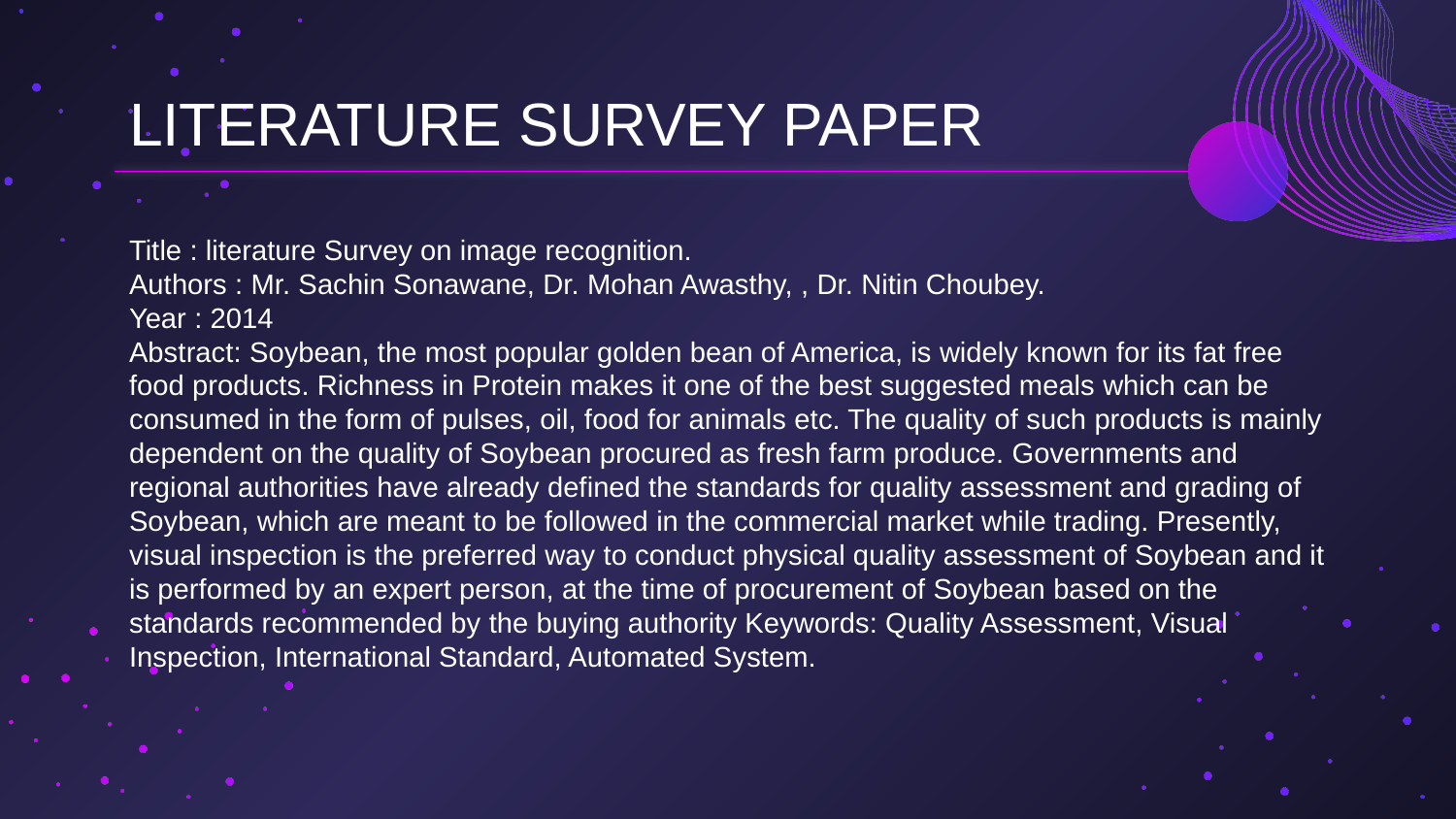

# LITERATURE SURVEY PAPER

Title : literature Survey on image recognition.
Authors : Mr. Sachin Sonawane, Dr. Mohan Awasthy, , Dr. Nitin Choubey.
Year : 2014
Abstract: Soybean, the most popular golden bean of America, is widely known for its fat free food products. Richness in Protein makes it one of the best suggested meals which can be consumed in the form of pulses, oil, food for animals etc. The quality of such products is mainly dependent on the quality of Soybean procured as fresh farm produce. Governments and regional authorities have already defined the standards for quality assessment and grading of Soybean, which are meant to be followed in the commercial market while trading. Presently, visual inspection is the preferred way to conduct physical quality assessment of Soybean and it is performed by an expert person, at the time of procurement of Soybean based on the standards recommended by the buying authority Keywords: Quality Assessment, Visual Inspection, International Standard, Automated System.